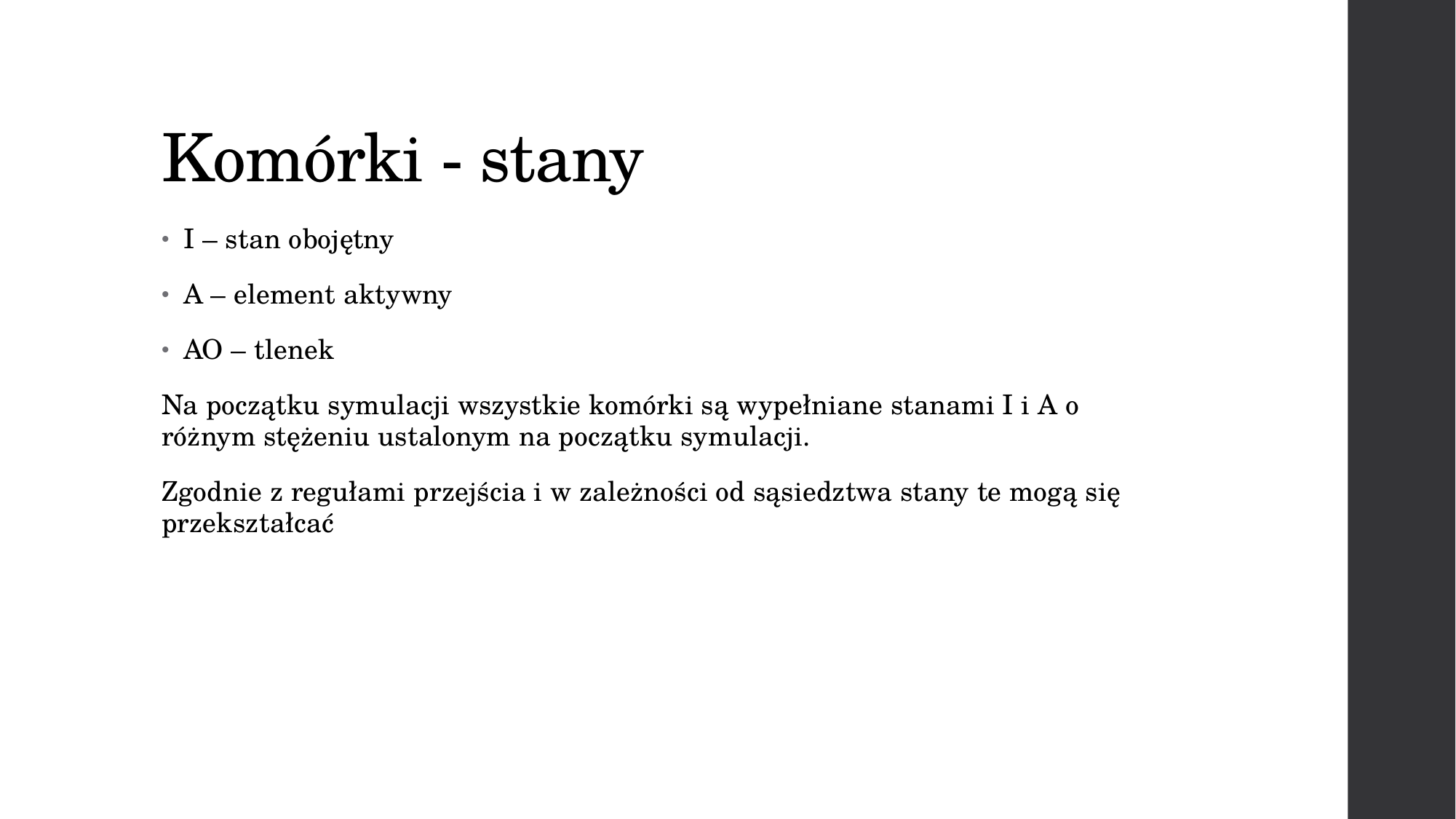

# Komórki - stany
I – stan obojętny
A – element aktywny
AO – tlenek
Na początku symulacji wszystkie komórki są wypełniane stanami I i A o różnym stężeniu ustalonym na początku symulacji.
Zgodnie z regułami przejścia i w zależności od sąsiedztwa stany te mogą się przekształcać